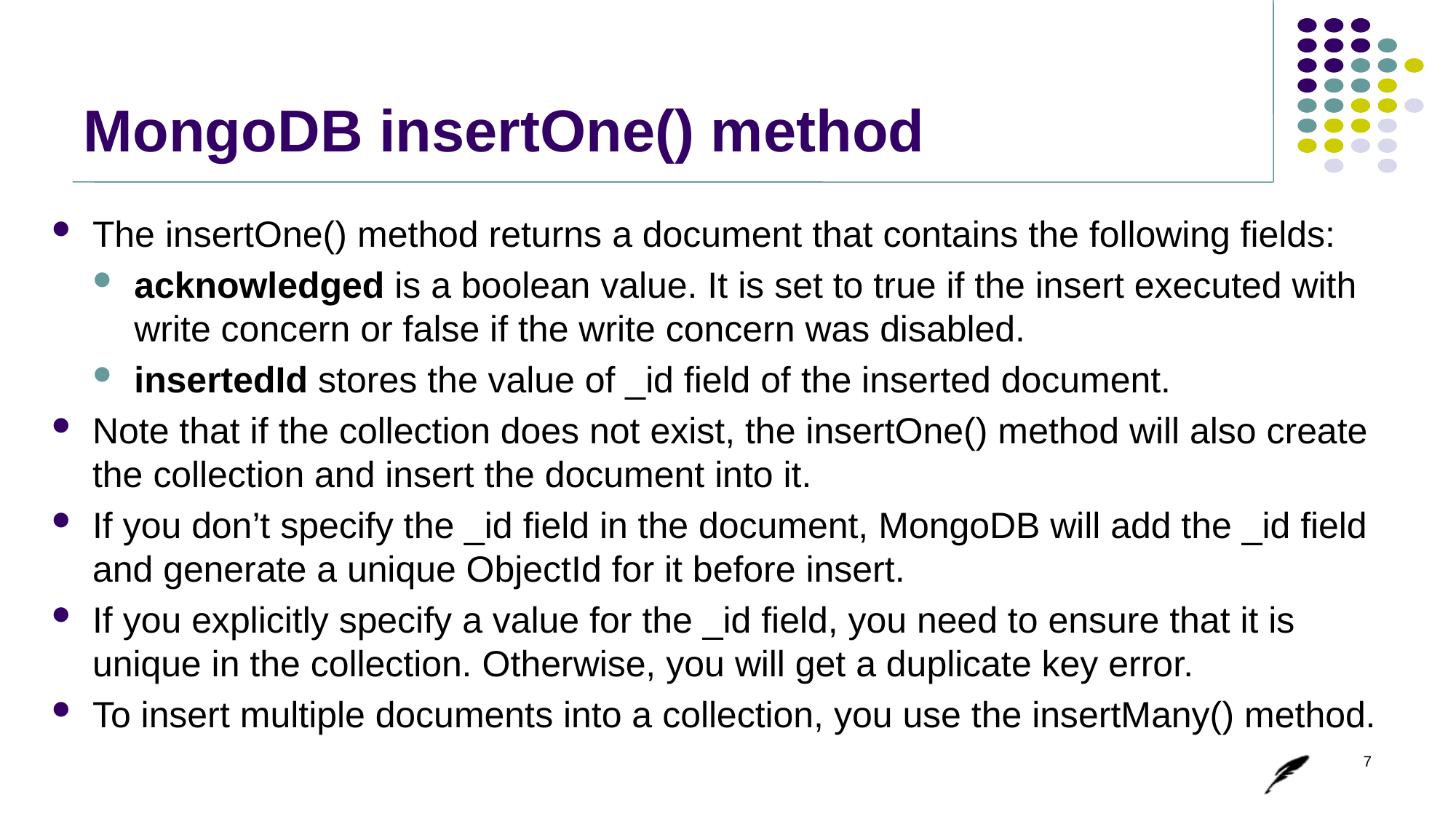

# MongoDB insertOne() method
The insertOne() method returns a document that contains the following fields:
acknowledged is a boolean value. It is set to true if the insert executed with write concern or false if the write concern was disabled.
insertedId stores the value of _id field of the inserted document.
Note that if the collection does not exist, the insertOne() method will also create the collection and insert the document into it.
If you don’t specify the _id field in the document, MongoDB will add the _id field and generate a unique ObjectId for it before insert.
If you explicitly specify a value for the _id field, you need to ensure that it is unique in the collection. Otherwise, you will get a duplicate key error.
To insert multiple documents into a collection, you use the insertMany() method.
7